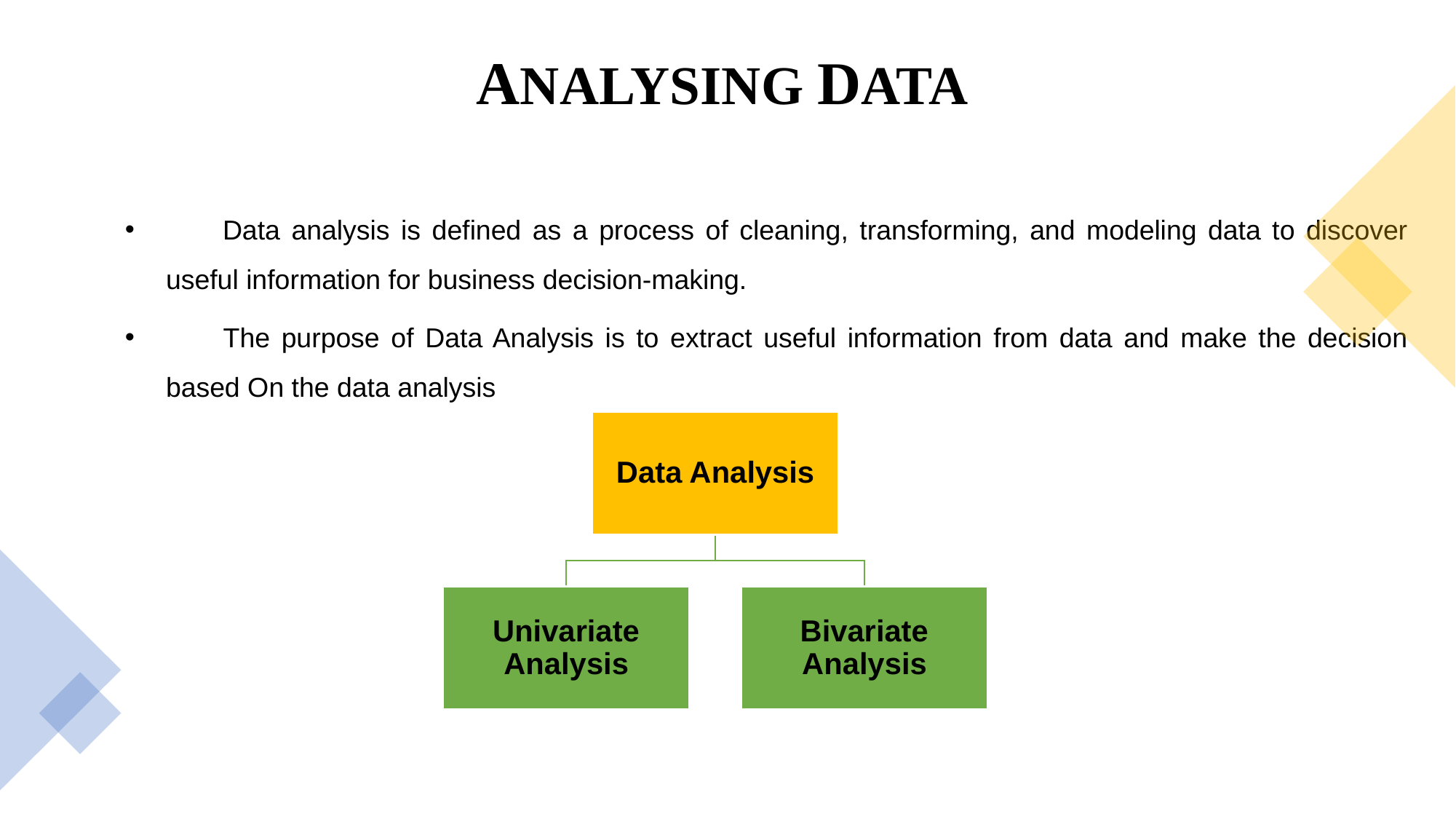

ANALYSING DATA

     Data analysis is defined as a process of cleaning, transforming, and modeling data to discover useful information for business decision-making.
     The purpose of Data Analysis is to extract useful information from data and make the decision based On the data analysis

Data Analysis
Univariate Analysis
Bivariate Analysis